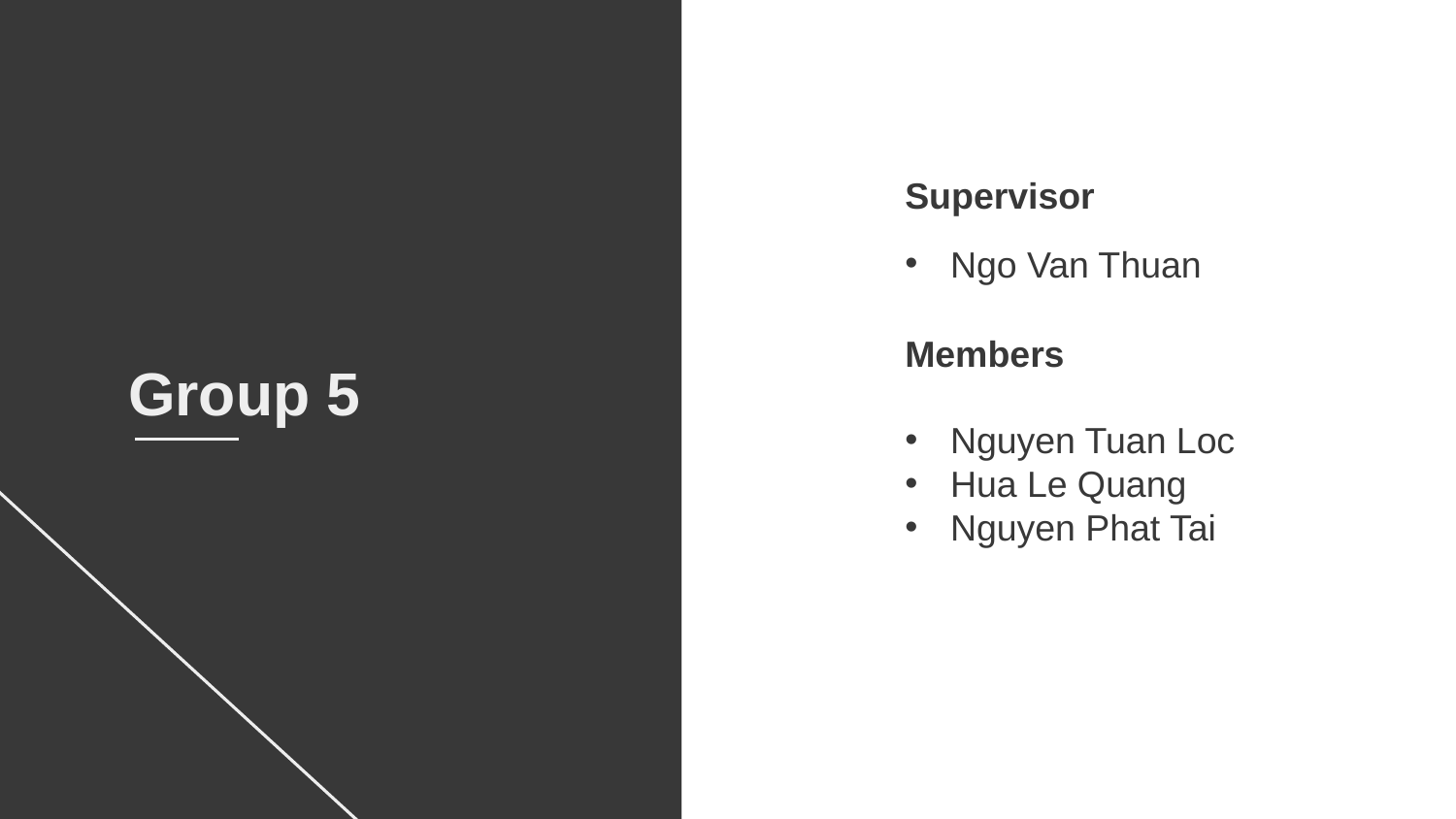

Supervisor
Ngo Van Thuan
# Members
Group 5
Nguyen Tuan Loc
Hua Le Quang
Nguyen Phat Tai